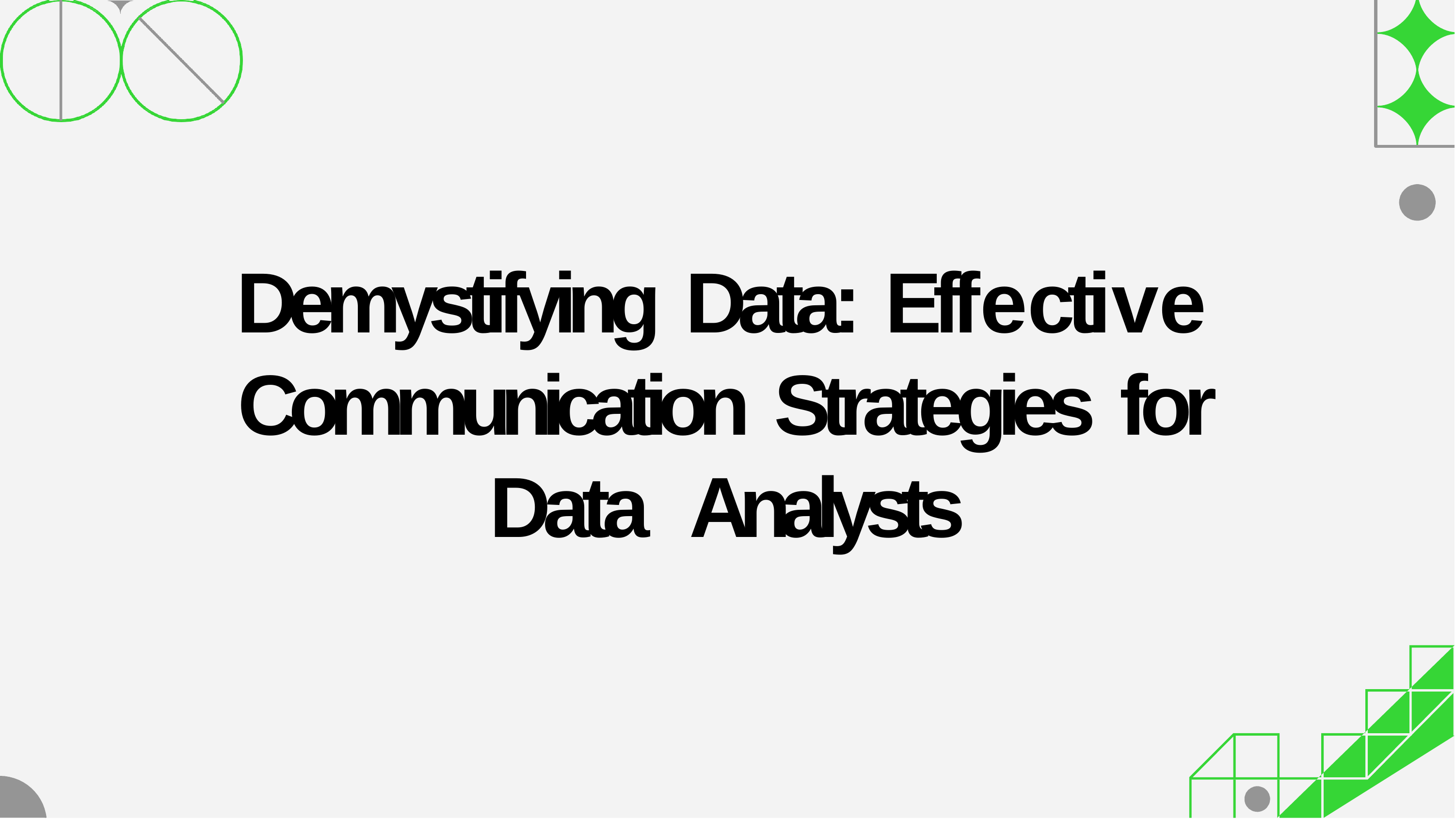

# Demystifying Data: Effective  Communication Strategies for Data  Analysts